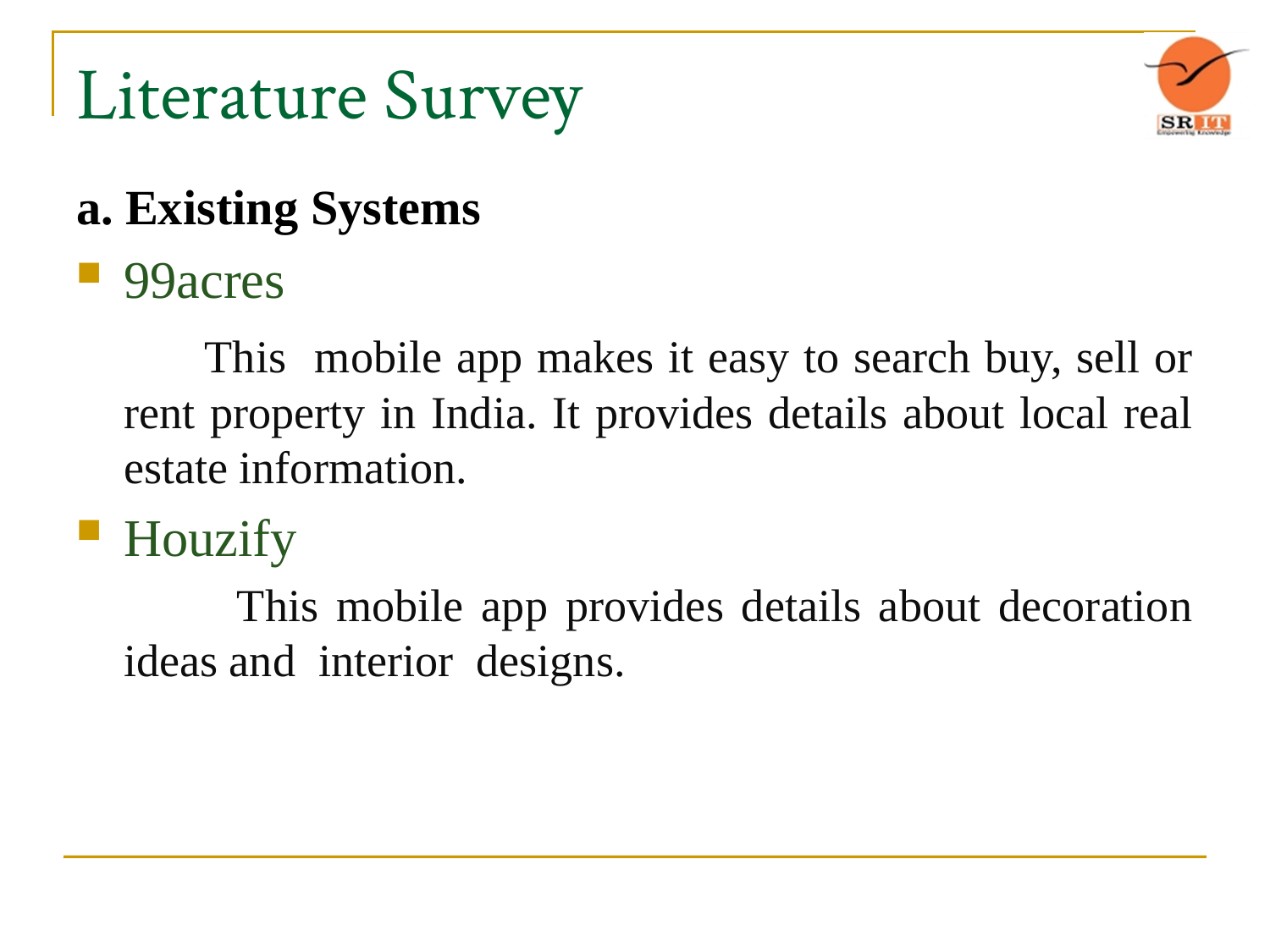

# Literature Survey
a. Existing Systems
99acres
	     This  mobile app makes it easy to search buy, sell or rent property in India. It provides details about local real estate information.
Houzify
         This mobile app provides details about decoration ideas and  interior  designs.